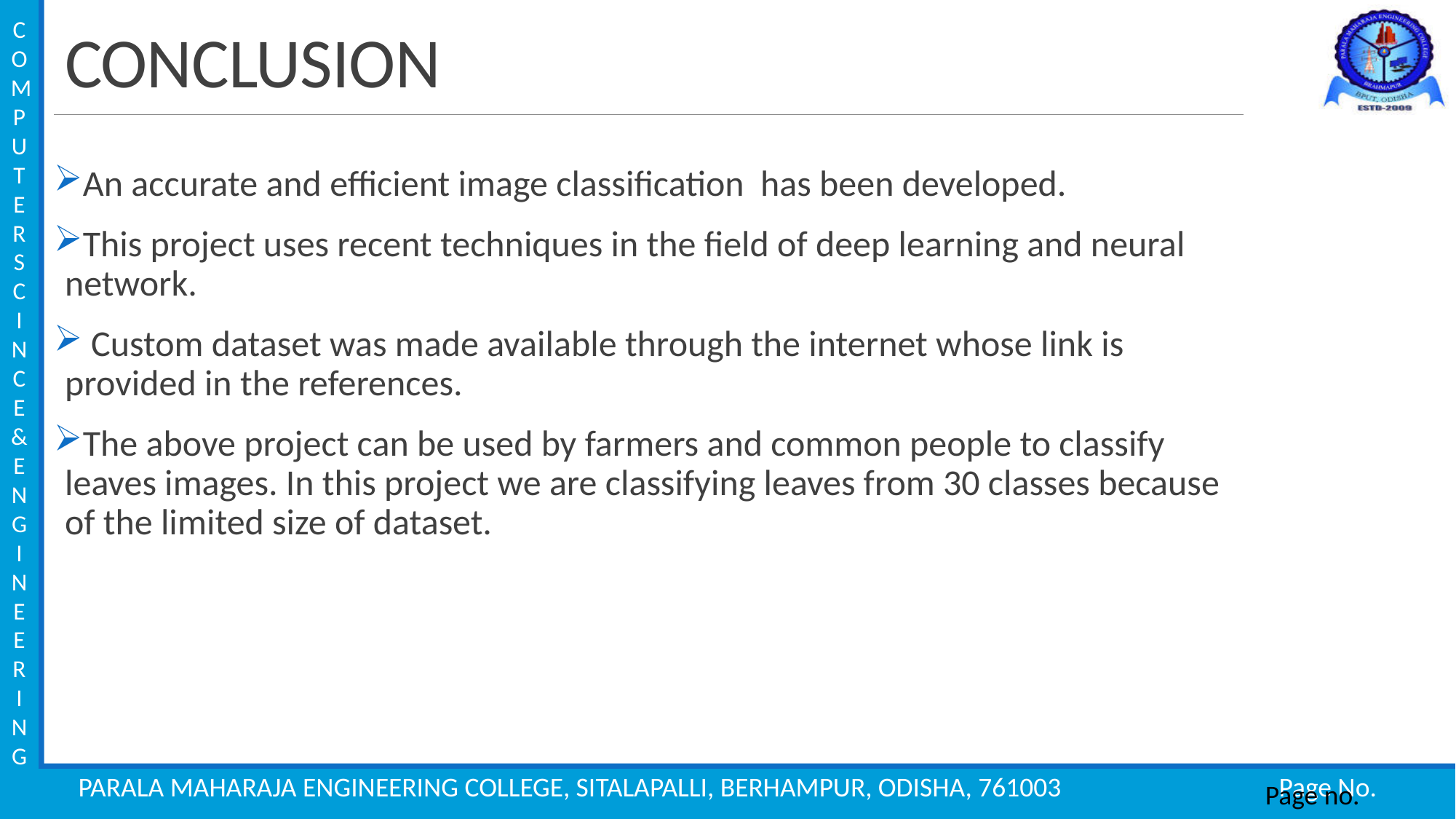

# CONCLUSION
An accurate and efficient image classification  has been developed.
This project uses recent techniques in the field of deep learning and neural network.
 Custom dataset was made available through the internet whose link is provided in the references.
The above project can be used by farmers and common people to classify leaves images. In this project we are classifying leaves from 30 classes because of the limited size of dataset.

Page no.